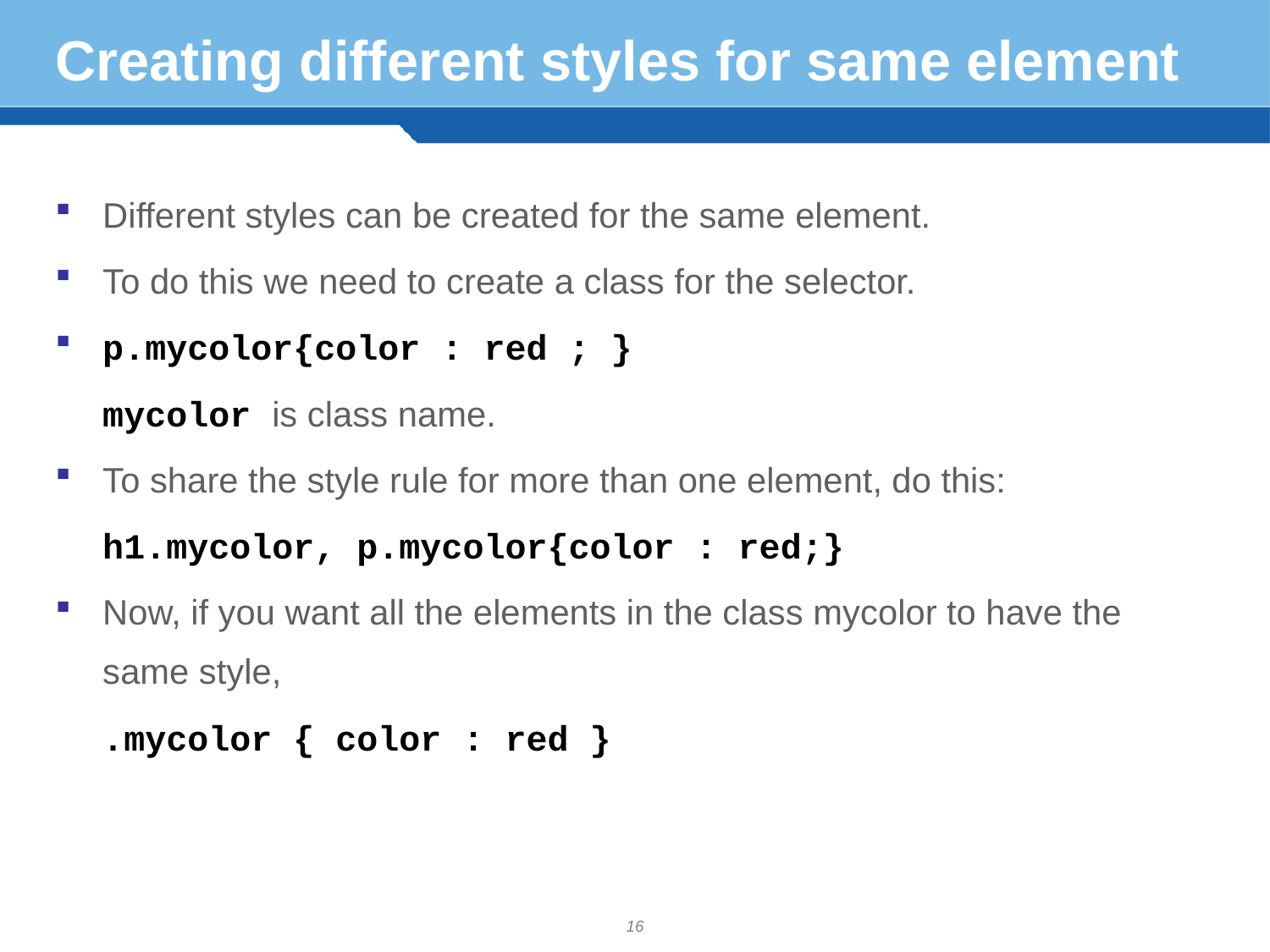

# Creating different styles for same element
Different styles can be created for the same element.
To do this we need to create a class for the selector.
p.mycolor{color : red ; }
	mycolor is class name.
To share the style rule for more than one element, do this:
	h1.mycolor, p.mycolor{color : red;}
Now, if you want all the elements in the class mycolor to have the same style,
	.mycolor { color : red }

16